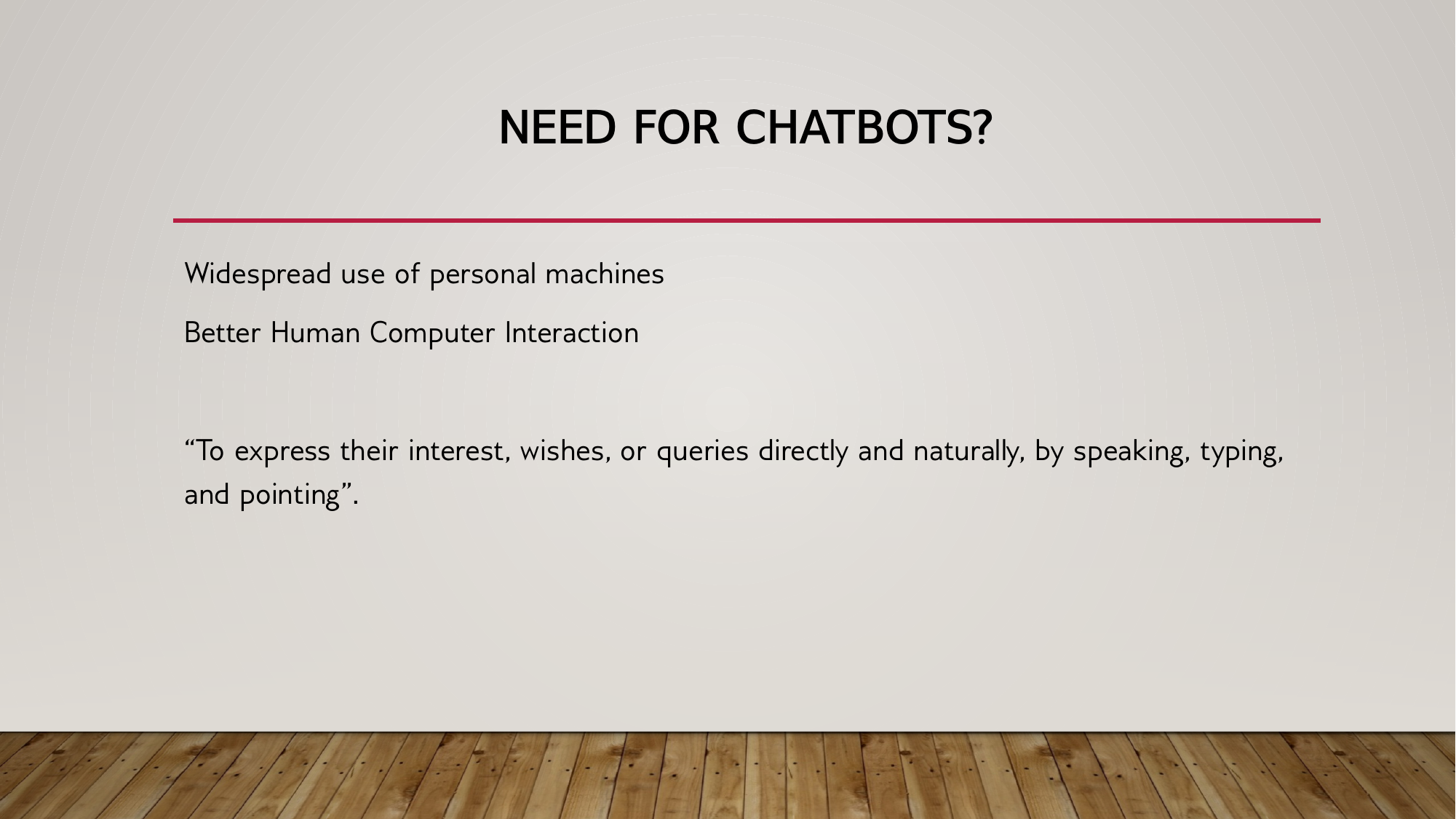

# Need for chatbots?
Widespread use of personal machines
Better Human Computer Interaction

“To express their interest, wishes, or queries directly and naturally, by speaking, typing, and pointing”.